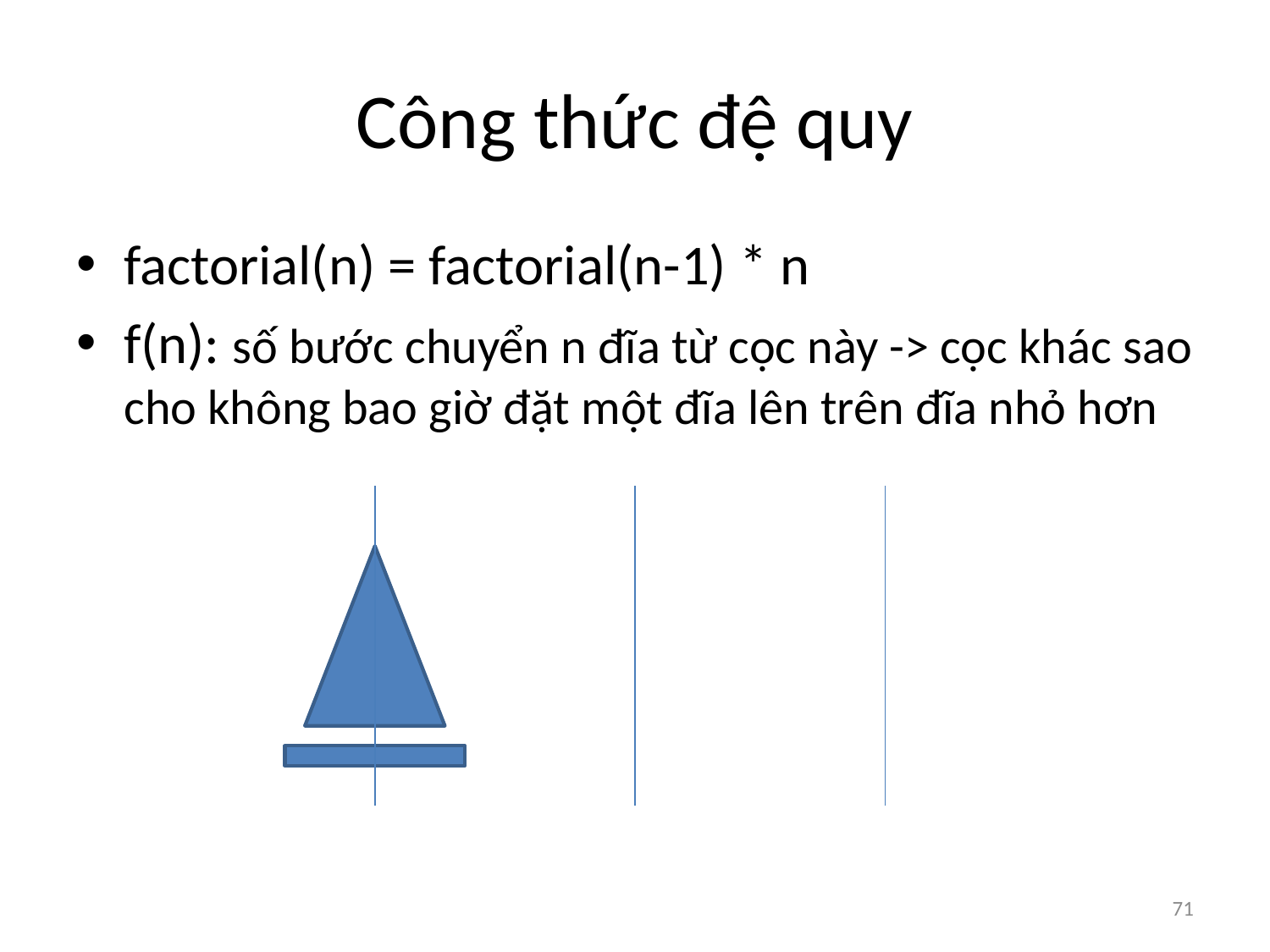

# Công thức đệ quy
factorial(n) = factorial(n-1) * n
f(n): số bước chuyển n đĩa từ cọc này -> cọc khác sao cho không bao giờ đặt một đĩa lên trên đĩa nhỏ hơn

71